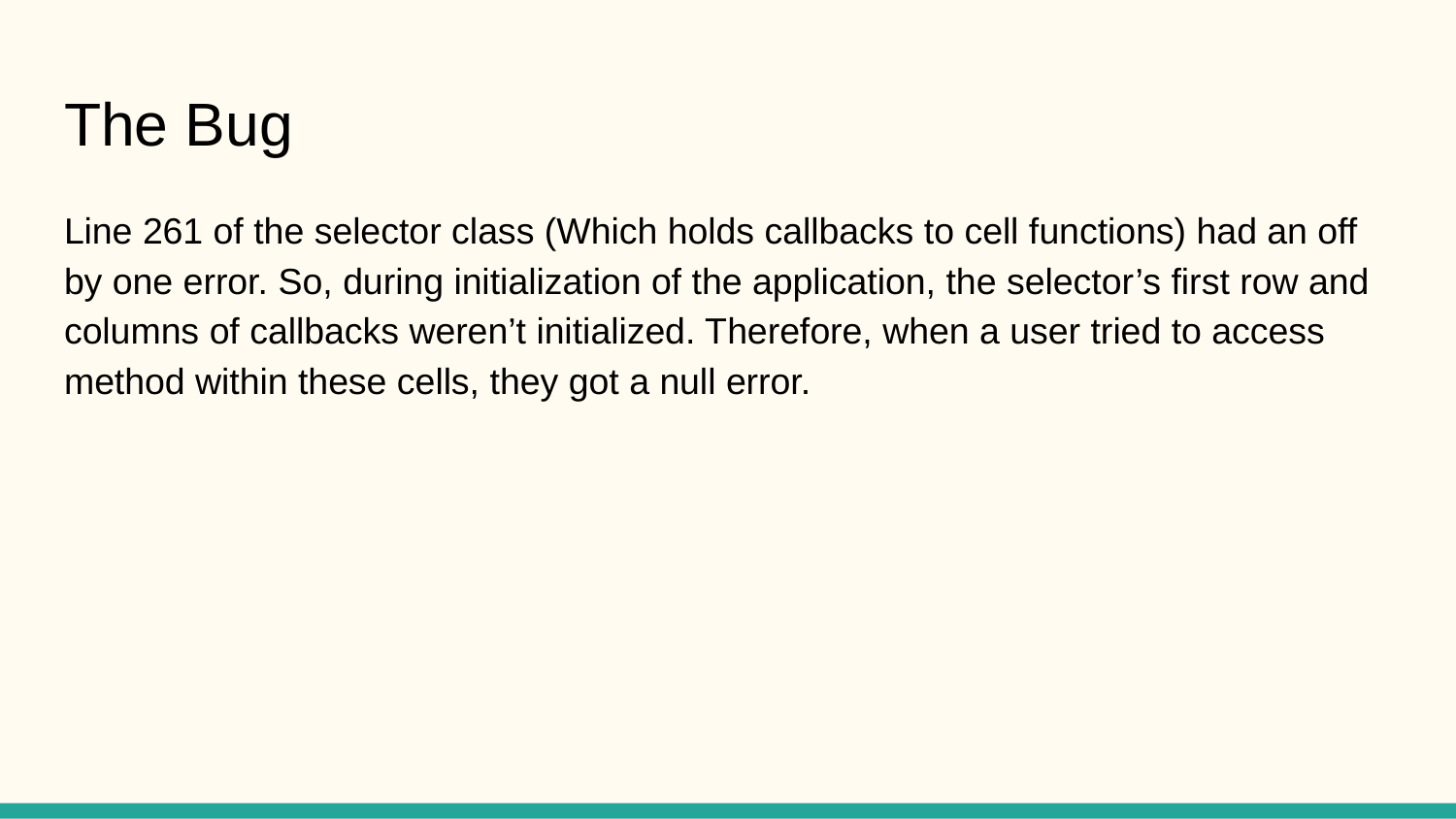

# The Bug
Line 261 of the selector class (Which holds callbacks to cell functions) had an off by one error. So, during initialization of the application, the selector’s first row and columns of callbacks weren’t initialized. Therefore, when a user tried to access method within these cells, they got a null error.